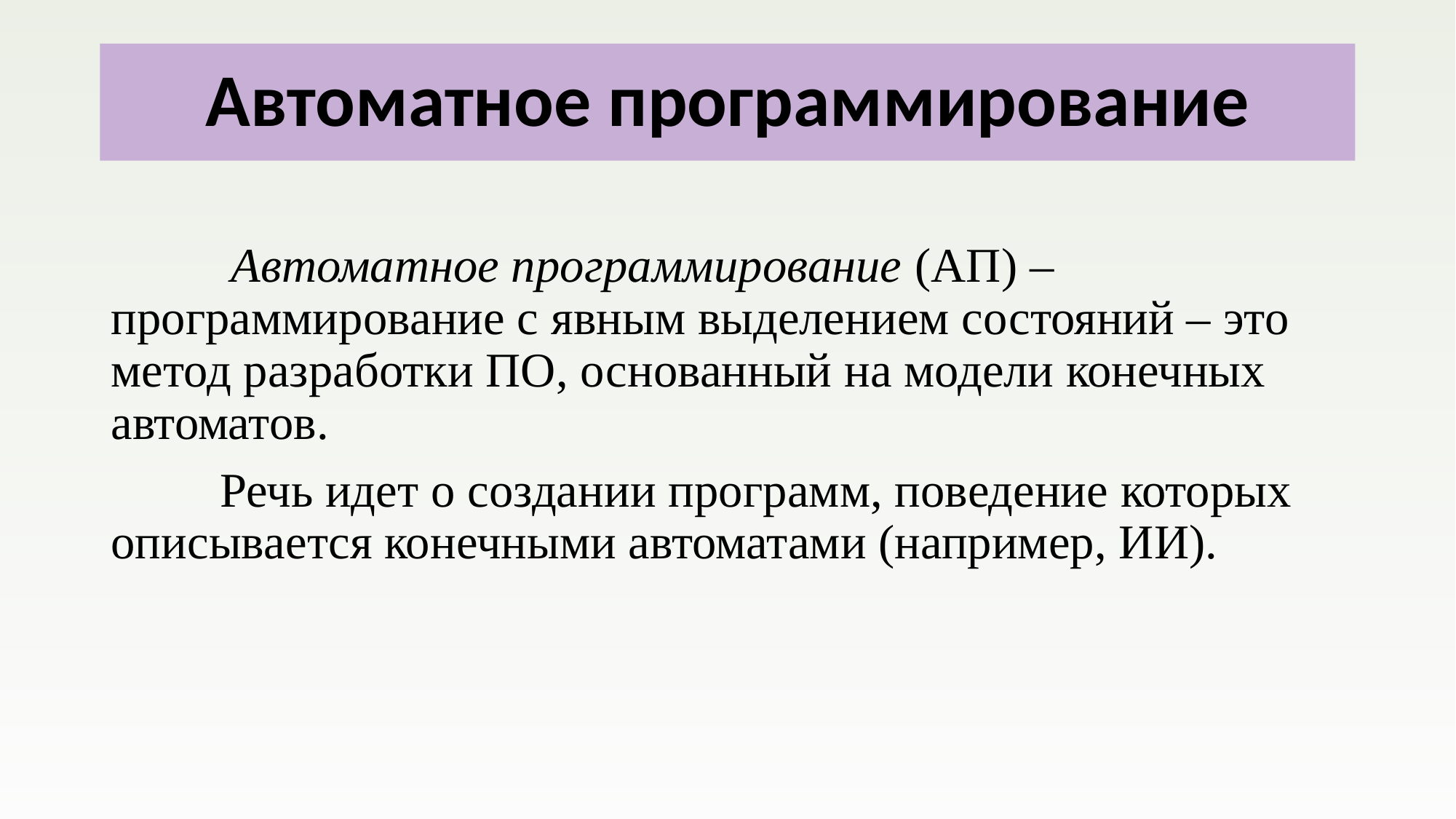

# Автоматное программирование
  	 Автоматное программирование (АП) – программирование с явным выделением состояний – это метод разработки ПО, основанный на модели конечных автоматов.
	Речь идет о создании программ, поведение которых описывается конечными автоматами (например, ИИ).